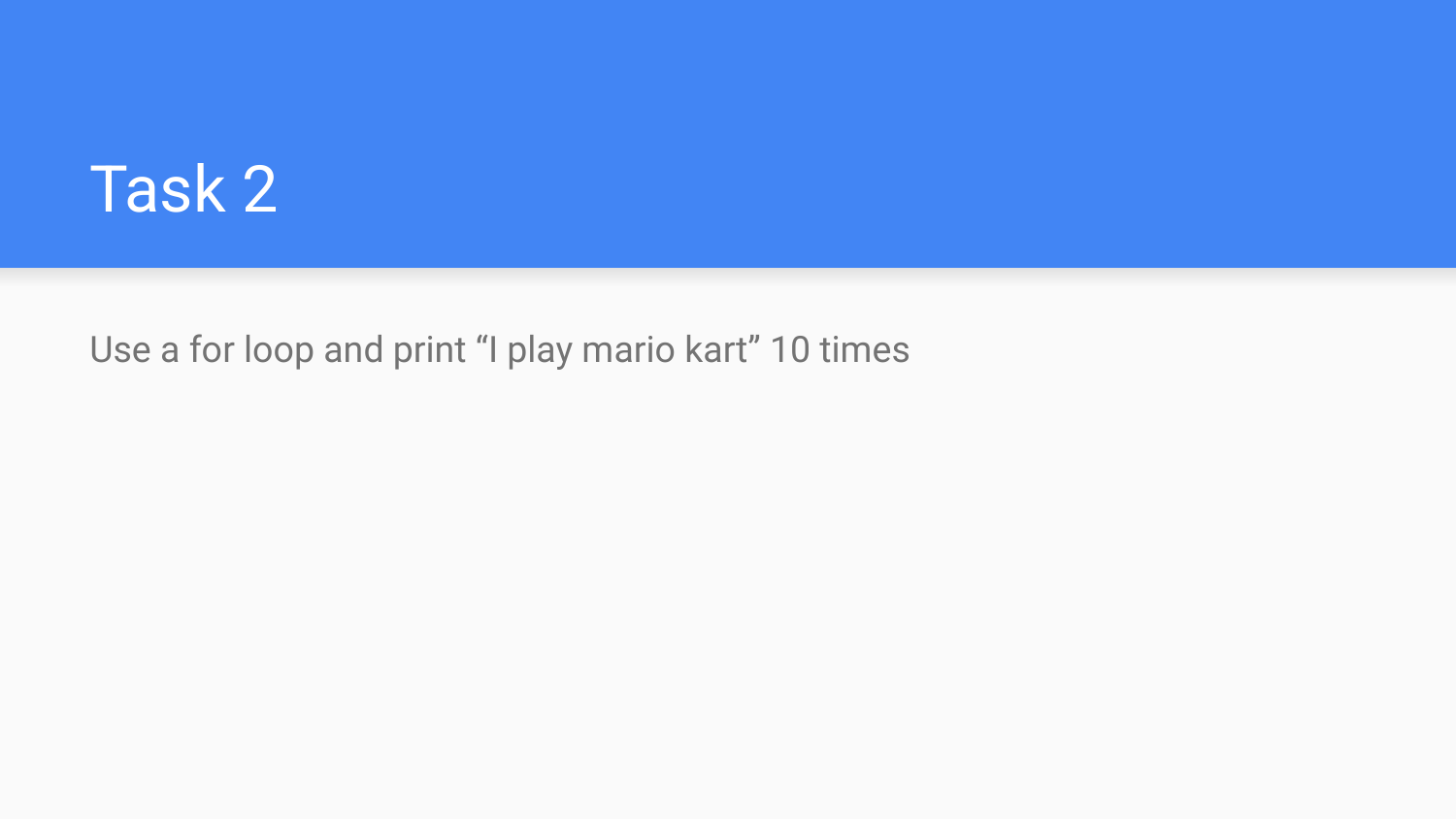

# Task 2
Use a for loop and print “I play mario kart” 10 times